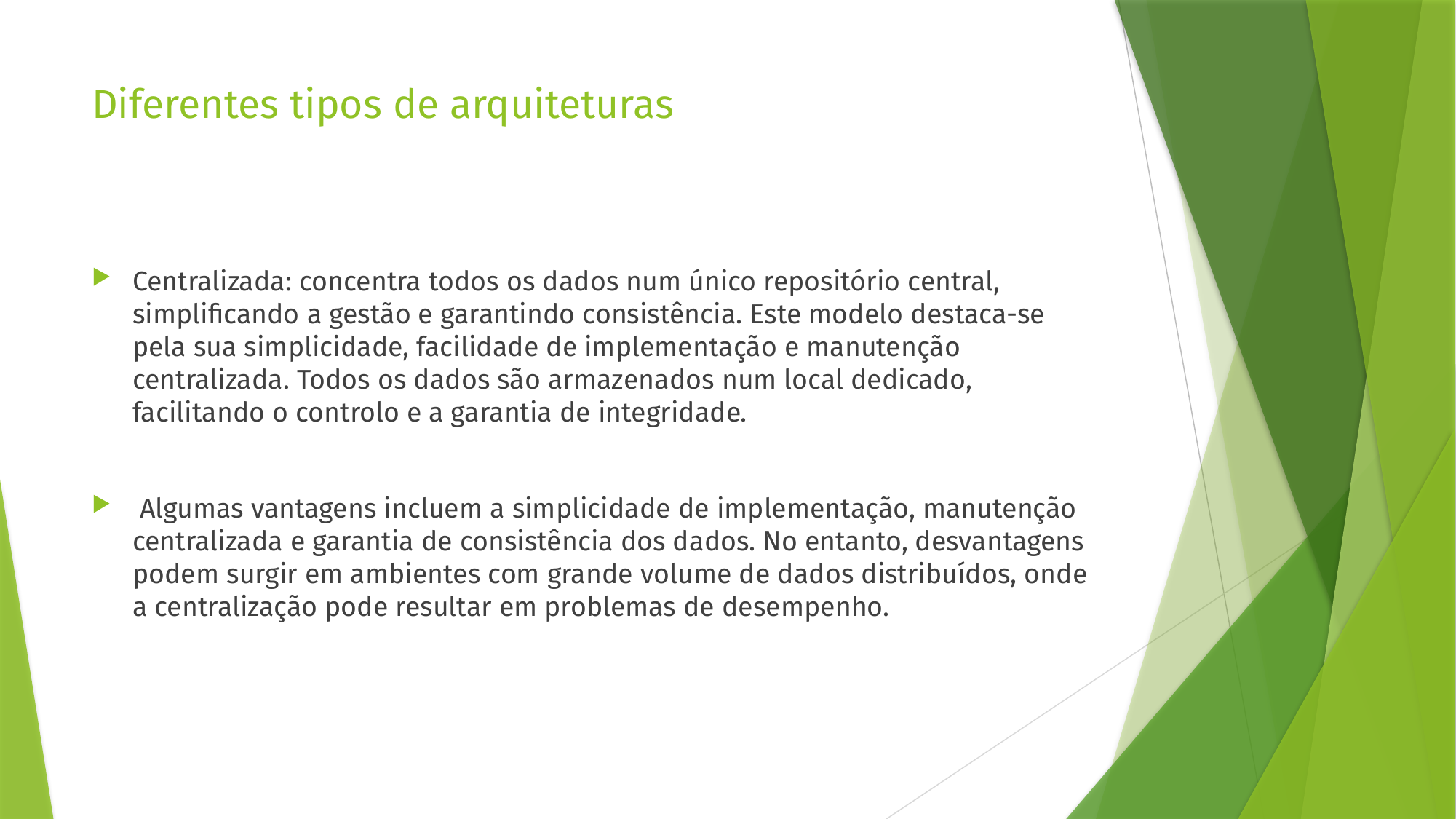

# Diferentes tipos de arquiteturas
Centralizada: concentra todos os dados num único repositório central, simplificando a gestão e garantindo consistência. Este modelo destaca-se pela sua simplicidade, facilidade de implementação e manutenção centralizada. Todos os dados são armazenados num local dedicado, facilitando o controlo e a garantia de integridade.

 Algumas vantagens incluem a simplicidade de implementação, manutenção centralizada e garantia de consistência dos dados. No entanto, desvantagens podem surgir em ambientes com grande volume de dados distribuídos, onde a centralização pode resultar em problemas de desempenho.